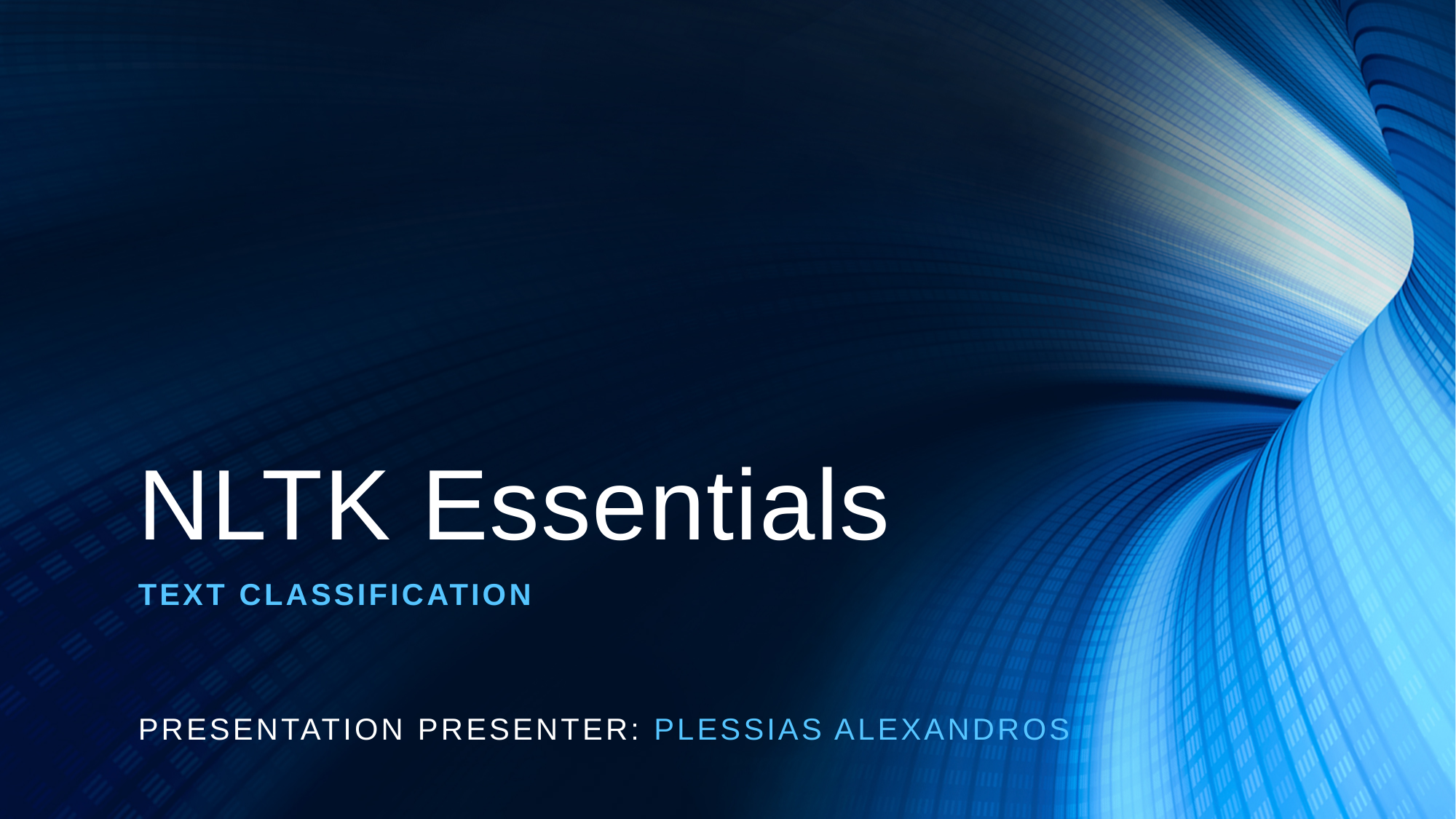

# NLTK Essentials
Text Classification
Presentation presenter: Plessias alexandros